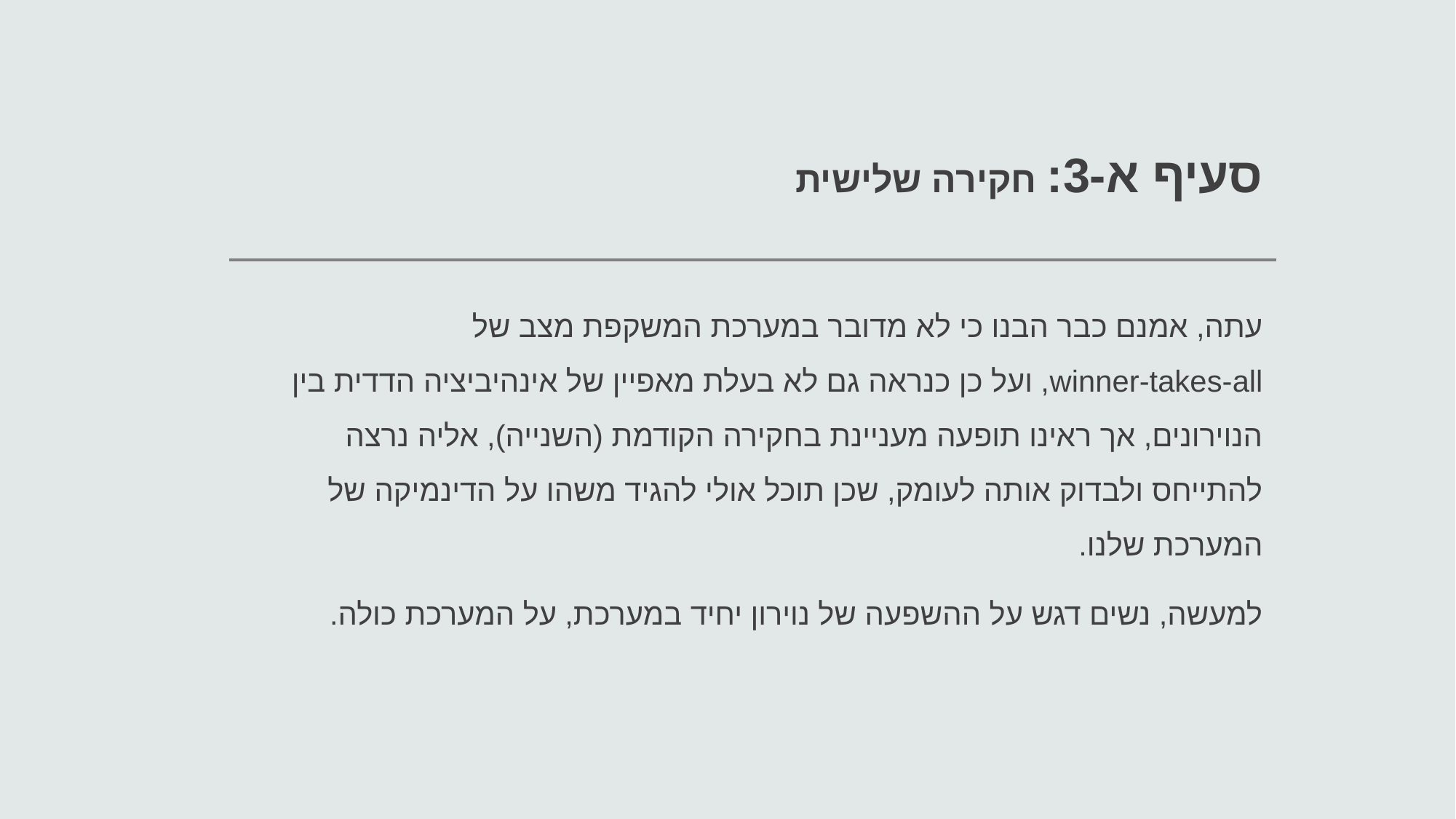

# סעיף א-3: חקירה שלישית
עתה, אמנם כבר הבנו כי לא מדובר במערכת המשקפת מצב של
winner-takes-all, ועל כן כנראה גם לא בעלת מאפיין של אינהיביציה הדדית בין הנוירונים, אך ראינו תופעה מעניינת בחקירה הקודמת (השנייה), אליה נרצה להתייחס ולבדוק אותה לעומק, שכן תוכל אולי להגיד משהו על הדינמיקה של המערכת שלנו.
למעשה, נשים דגש על ההשפעה של נוירון יחיד במערכת, על המערכת כולה.